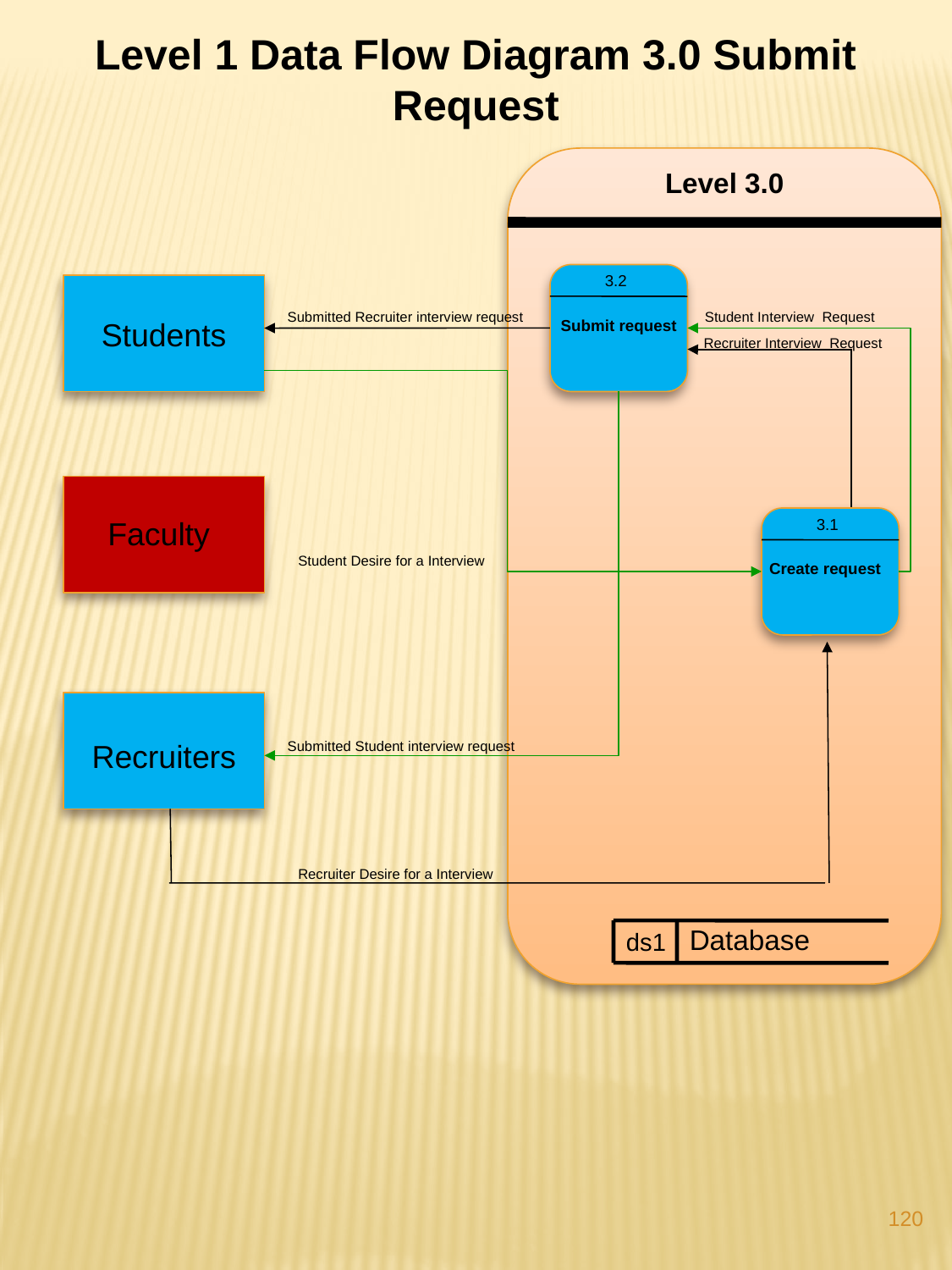

Level 1 Data Flow Diagram 3.0 Submit Request

Level 3.0

3.2

Submitted Recruiter interview request
Student Interview  Request
Students
Submit request

Recruiter Interview  Request

Faculty

3.1

Student Desire for a Interview
Create request

Recruiters
Submitted Student interview request

Recruiter Desire for a Interview

Database

ds1

120